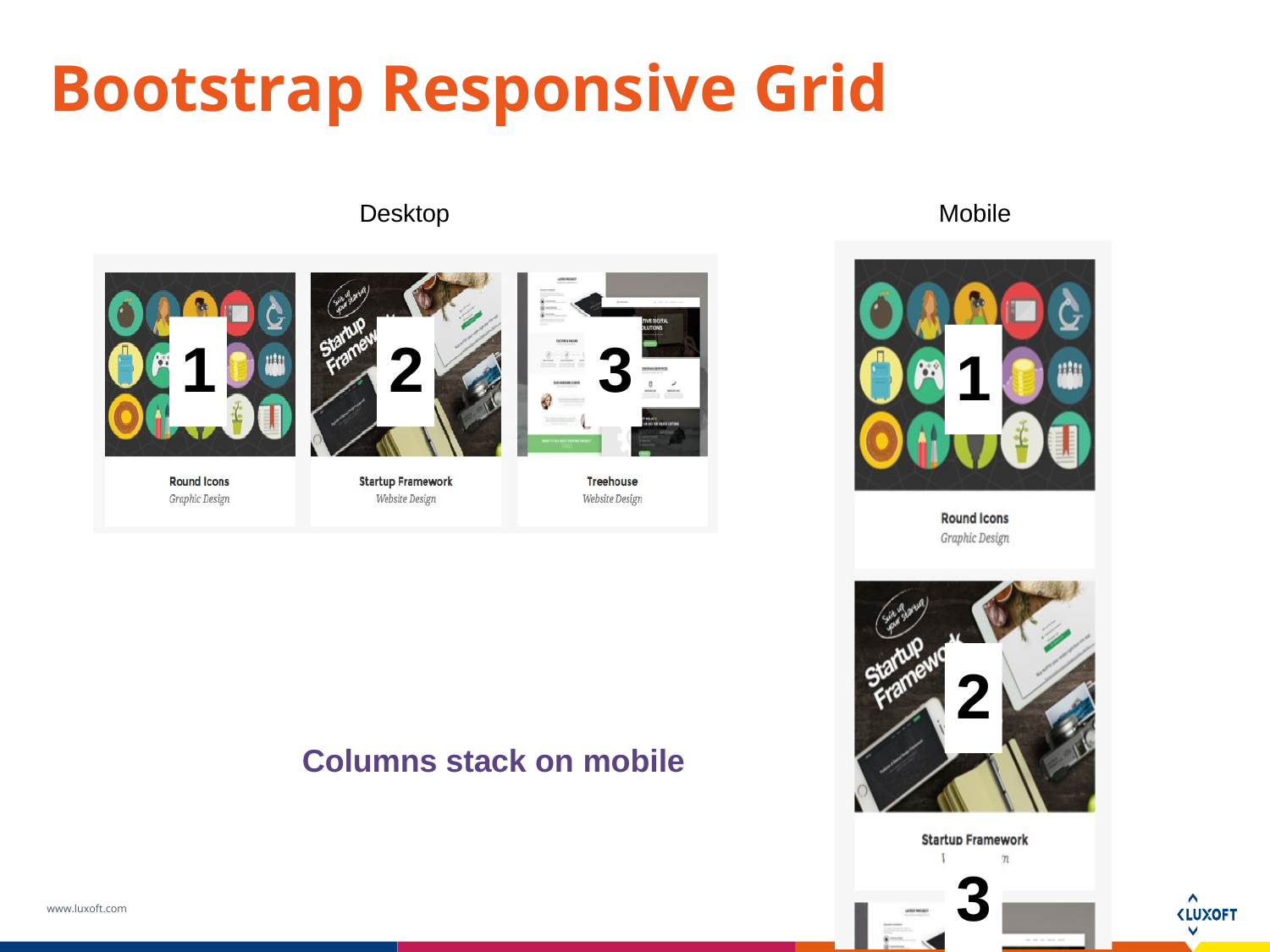

# Bootstrap Responsive Grid
Desktop	Mobile

1
2	3
1

2
Columns stack on mobile

3